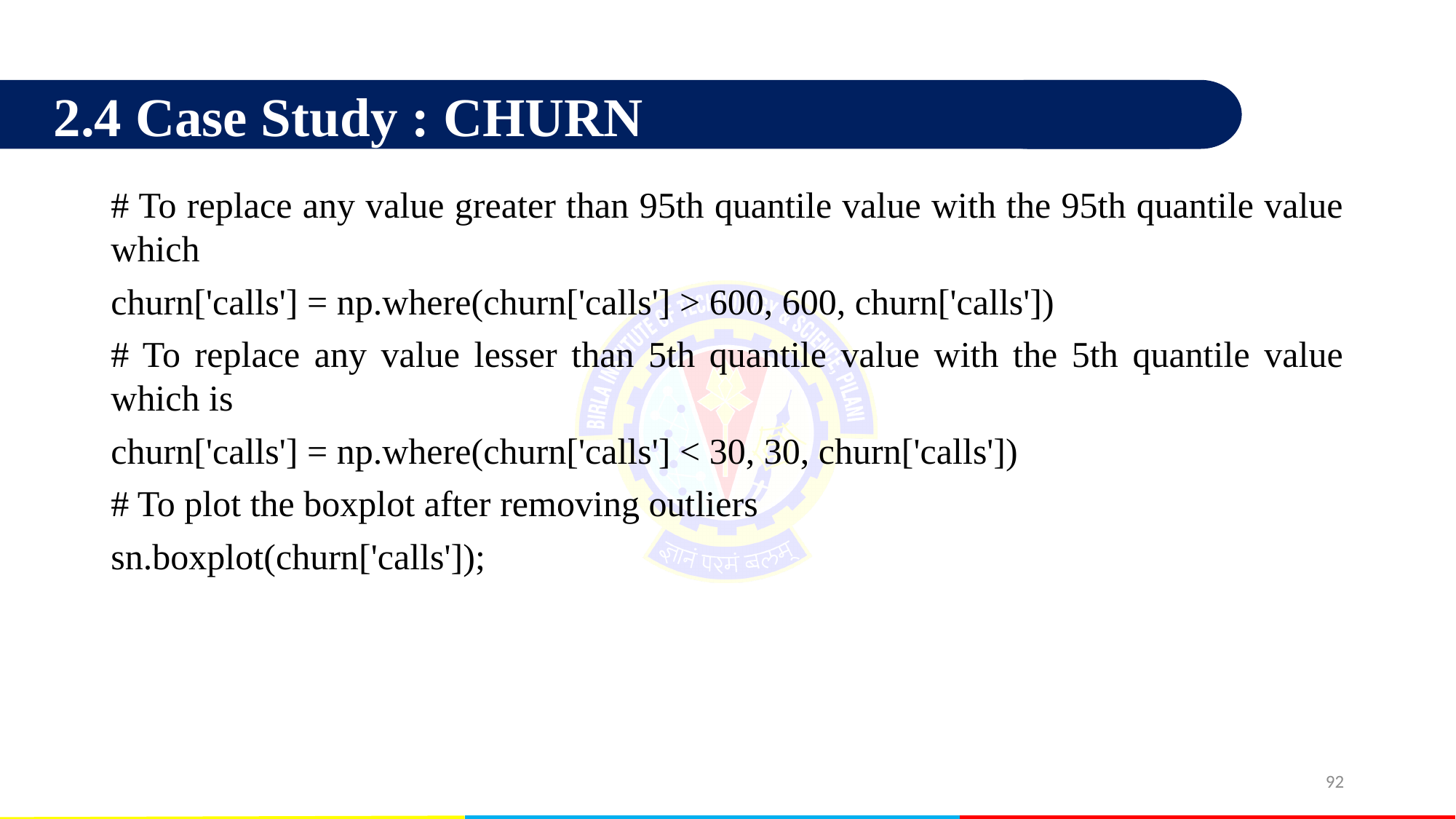

2.4 Case Study : CHURN

# To replace any value greater than 95th quantile value with the 95th quantile value which
churn['calls'] = np.where(churn['calls'] > 600, 600, churn['calls'])
# To replace any value lesser than 5th quantile value with the 5th quantile value which is
churn['calls'] = np.where(churn['calls'] < 30, 30, churn['calls'])
# To plot the boxplot after removing outliers
sn.boxplot(churn['calls']);
92